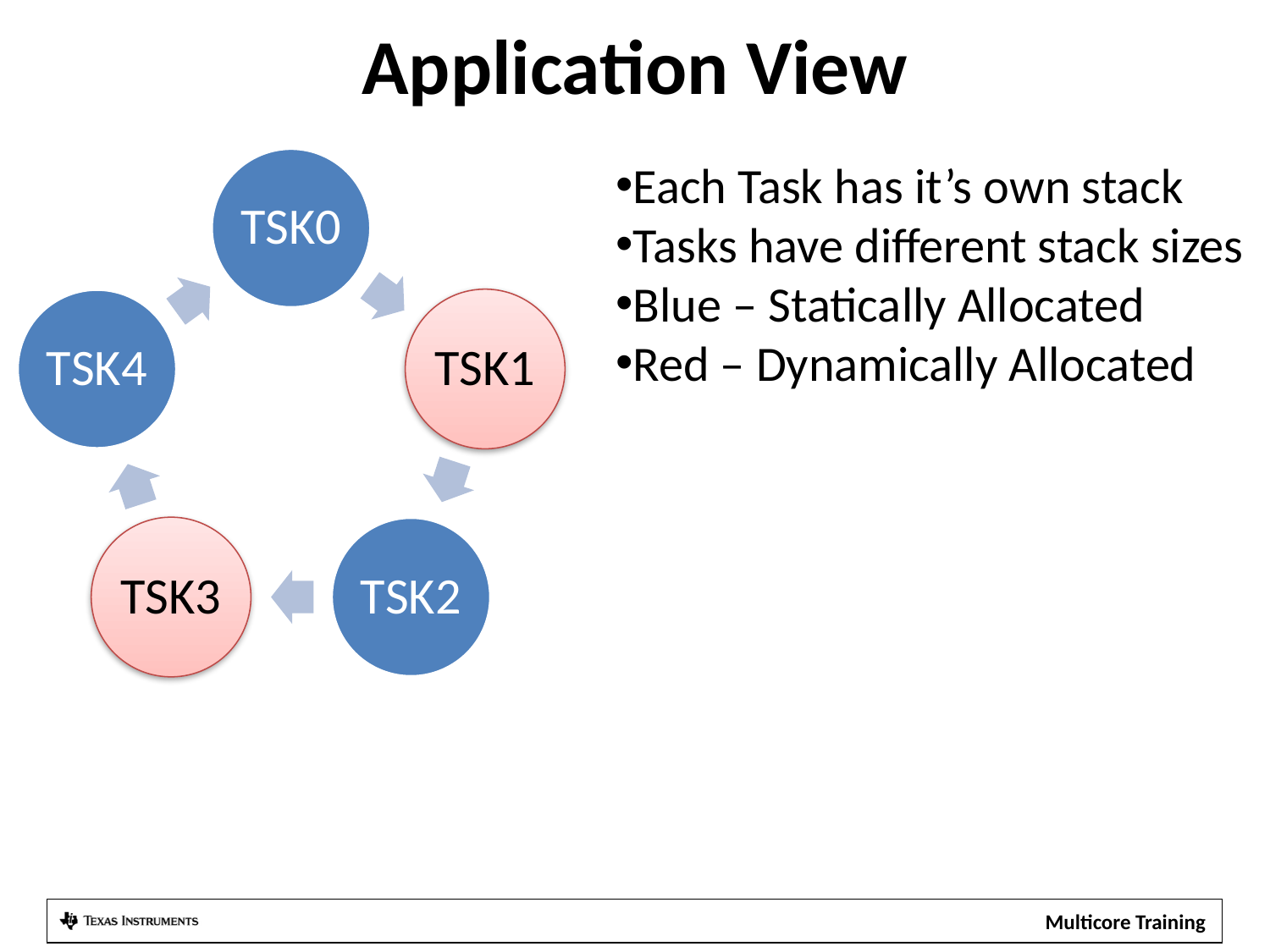

# Application View
TSK0

TSK1

TSK2

TSK3

TSK4

Each Task has it’s own stack
Tasks have different stack sizes
Blue – Statically Allocated
Red – Dynamically Allocated